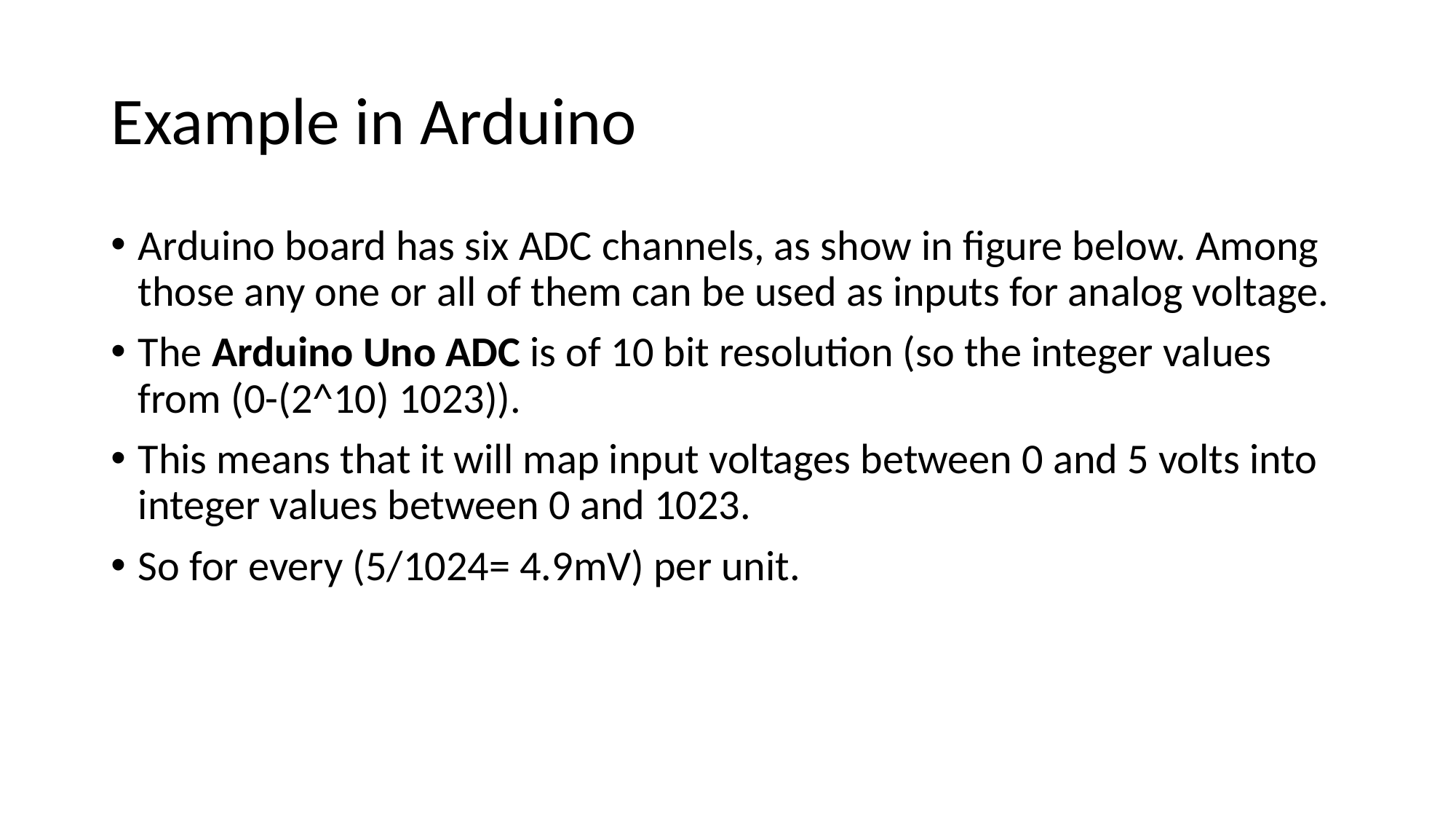

# Example in Arduino
Arduino board has six ADC channels, as show in figure below. Among those any one or all of them can be used as inputs for analog voltage.
The Arduino Uno ADC is of 10 bit resolution (so the integer values from (0-(2^10) 1023)).
This means that it will map input voltages between 0 and 5 volts into integer values between 0 and 1023.
So for every (5/1024= 4.9mV) per unit.